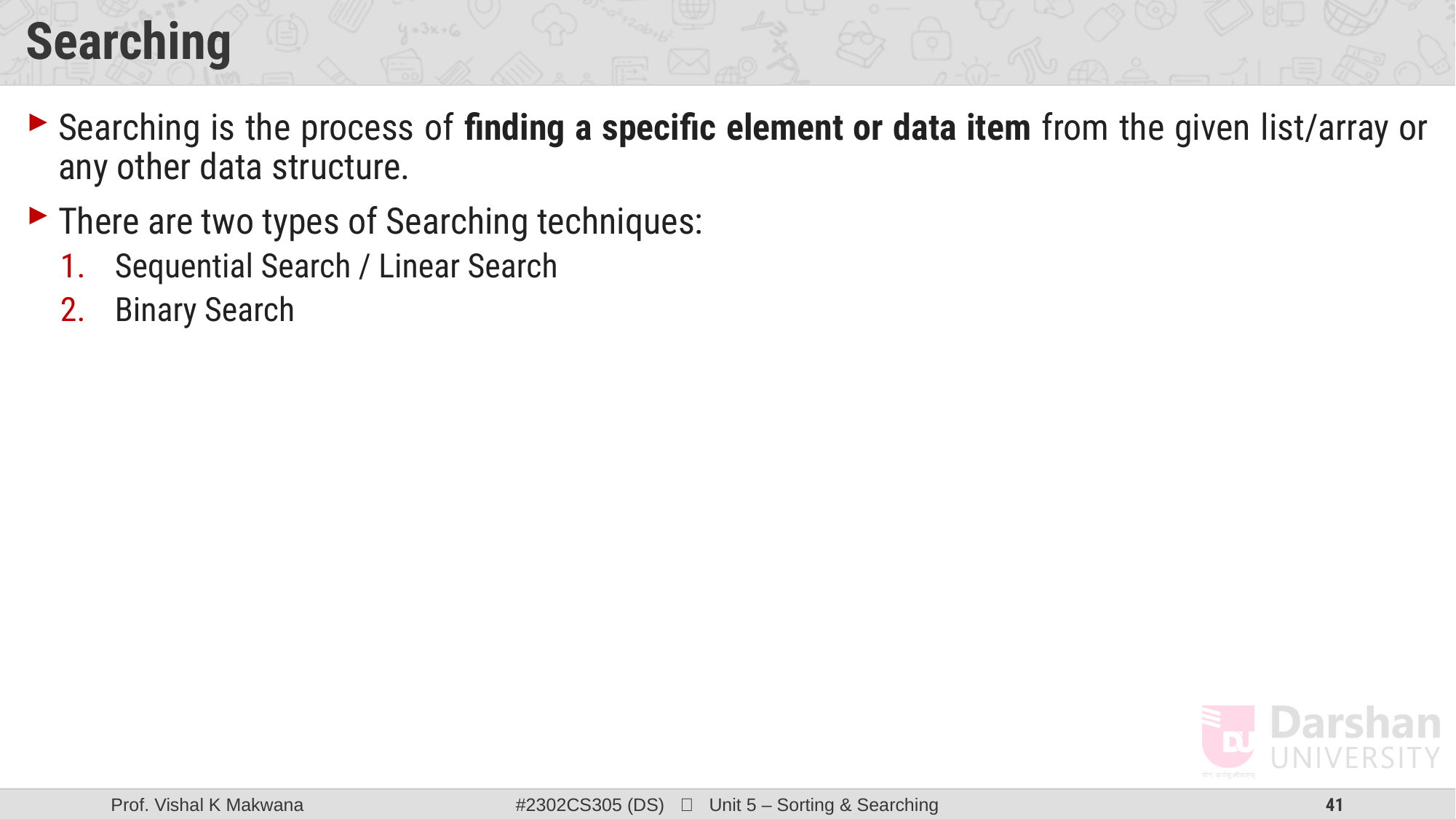

# Searching
Searching is the process of finding a specific element or data item from the given list/array or any other data structure.
There are two types of Searching techniques:
Sequential Search / Linear Search
Binary Search